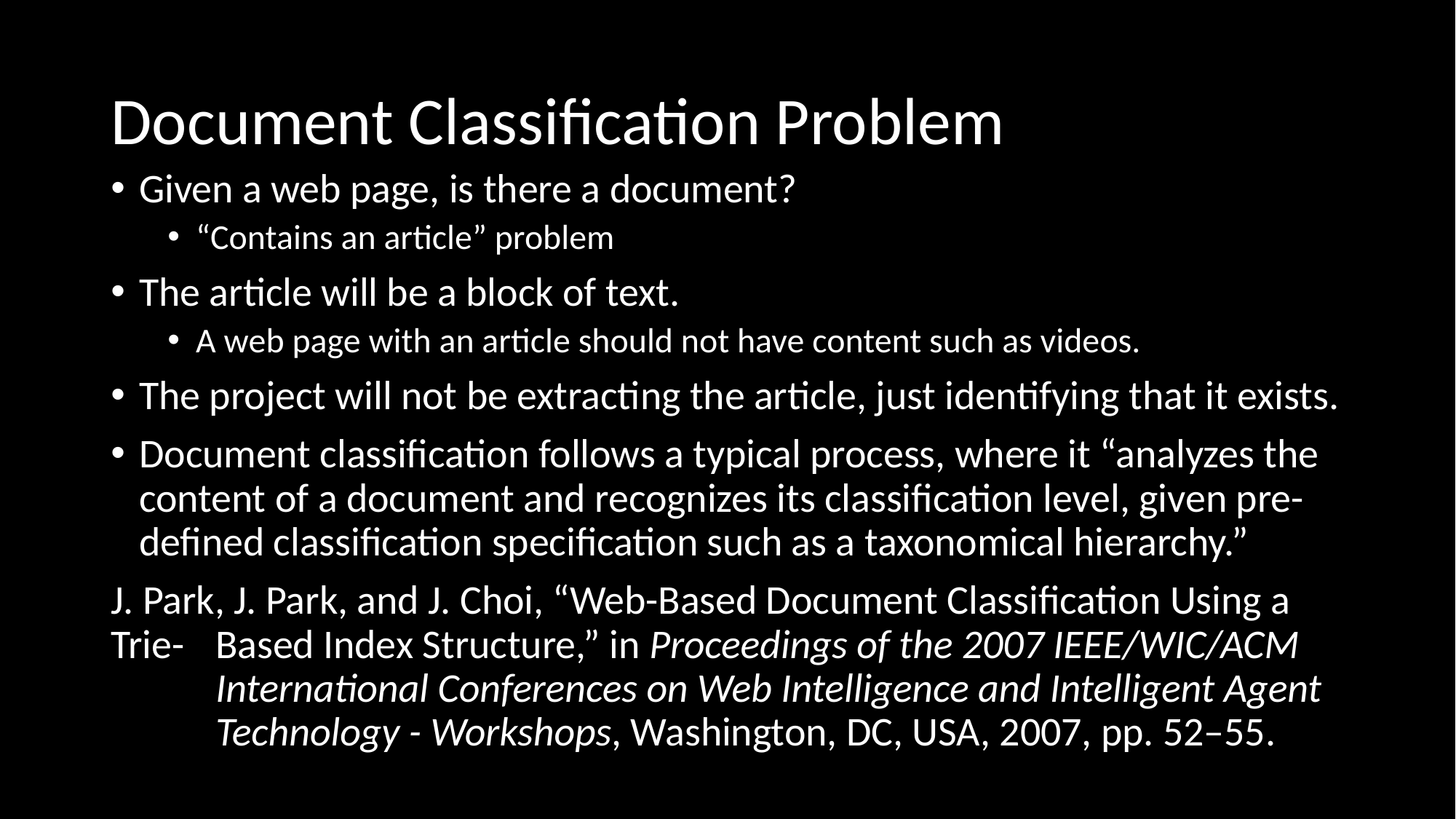

# Document Classification Problem
Given a web page, is there a document?
“Contains an article” problem
The article will be a block of text.
A web page with an article should not have content such as videos.
The project will not be extracting the article, just identifying that it exists.
Document classification follows a typical process, where it “analyzes the content of a document and recognizes its classification level, given pre-defined classification specification such as a taxonomical hierarchy.”
J. Park, J. Park, and J. Choi, “Web-Based Document Classification Using a Trie-	Based Index Structure,” in Proceedings of the 2007 IEEE/WIC/ACM 	International Conferences on Web Intelligence and Intelligent Agent 	Technology - Workshops, Washington, DC, USA, 2007, pp. 52–55.